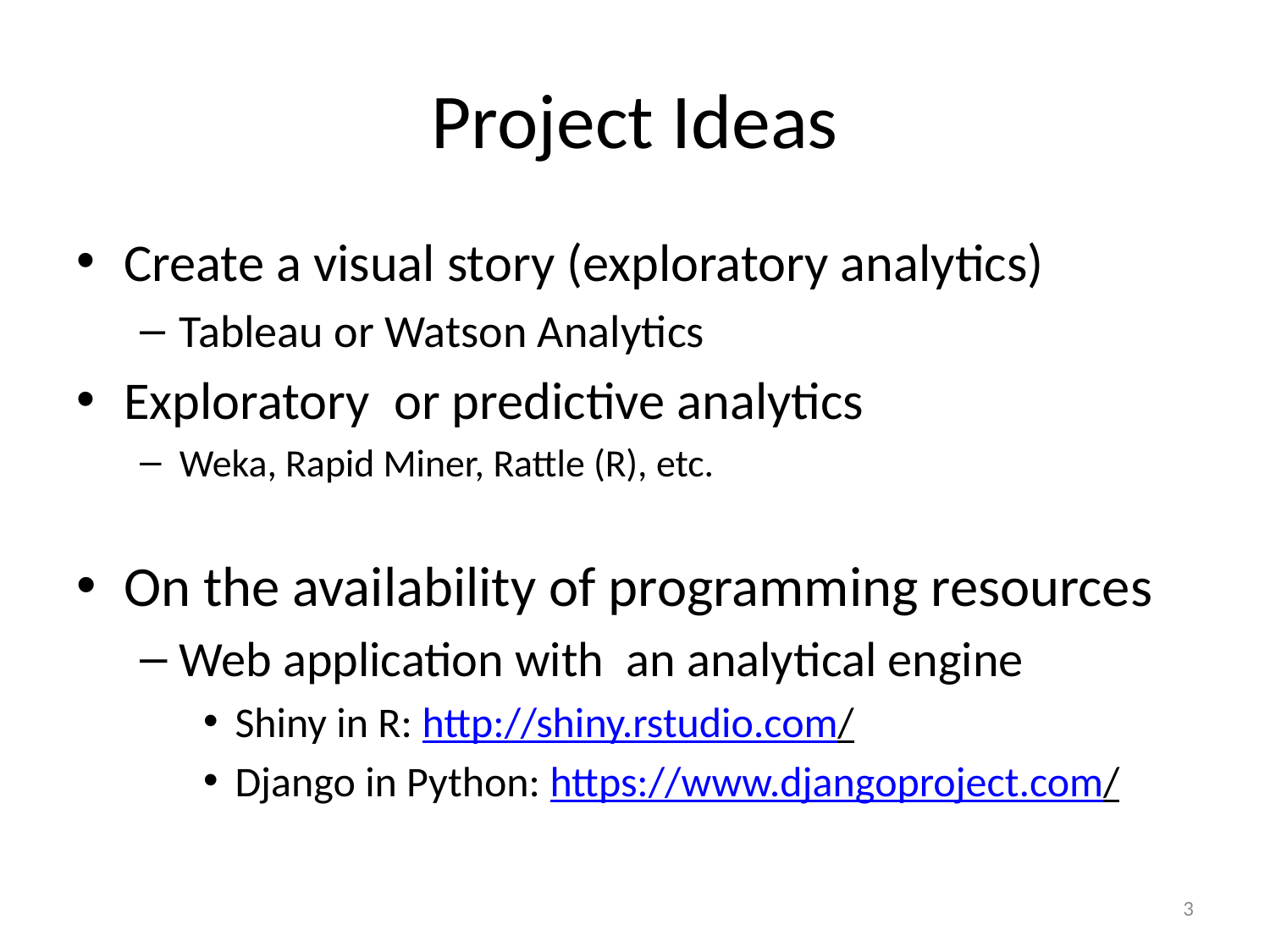

# Project Ideas
Create a visual story (exploratory analytics)
Tableau or Watson Analytics
Exploratory  or predictive analytics
Weka, Rapid Miner, Rattle (R), etc.

On the availability of programming resources
Web application with  an analytical engine
Shiny in R: http://shiny.rstudio.com/
Django in Python: https://www.djangoproject.com/

3